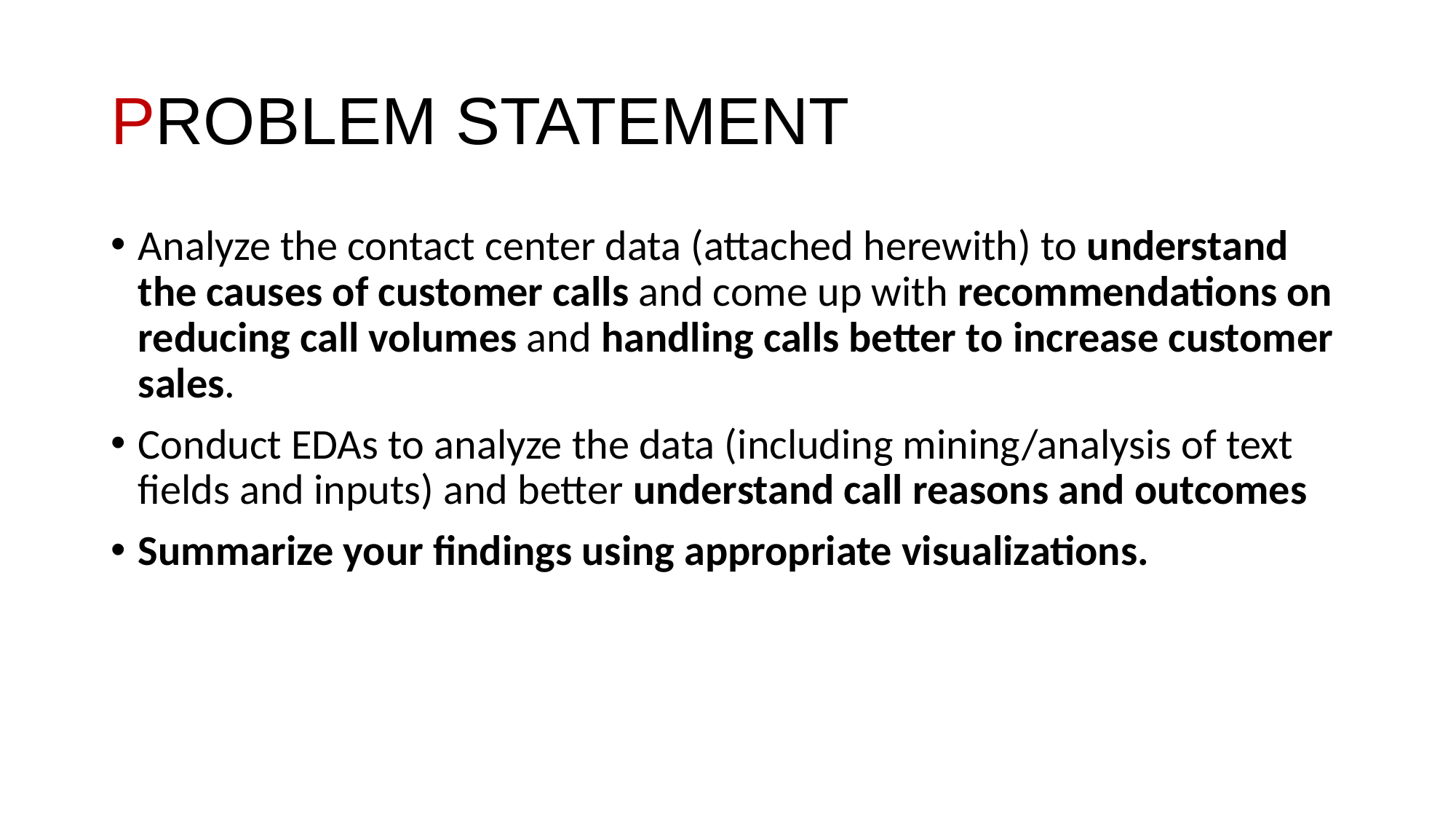

# PROBLEM STATEMENT
Analyze the contact center data (attached herewith) to understand the causes of customer calls and come up with recommendations on reducing call volumes and handling calls better to increase customer sales.
Conduct EDAs to analyze the data (including mining/analysis of text fields and inputs) and better understand call reasons and outcomes
Summarize your findings using appropriate visualizations.